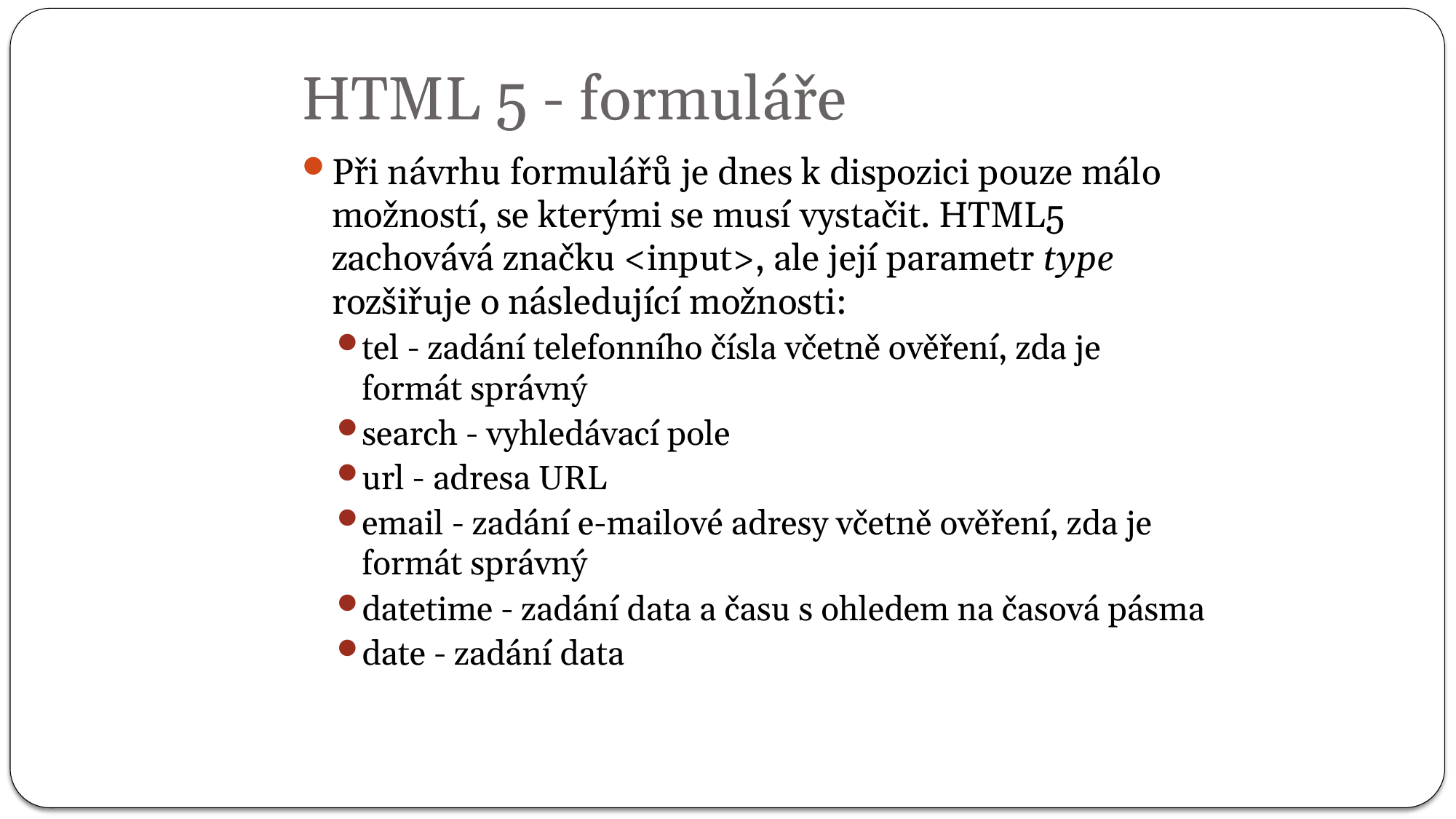

# HTML 5 - formuláře
Při návrhu formulářů je dnes k dispozici pouze málo možností, se kterými se musí vystačit. HTML5 zachovává značku <input>, ale její parametr type rozšiřuje o následující možnosti:
tel - zadání telefonního čísla včetně ověření, zda je formát správný
search - vyhledávací pole
url - adresa URL
email - zadání e-mailové adresy včetně ověření, zda je formát správný
datetime - zadání data a času s ohledem na časová pásma
date - zadání data